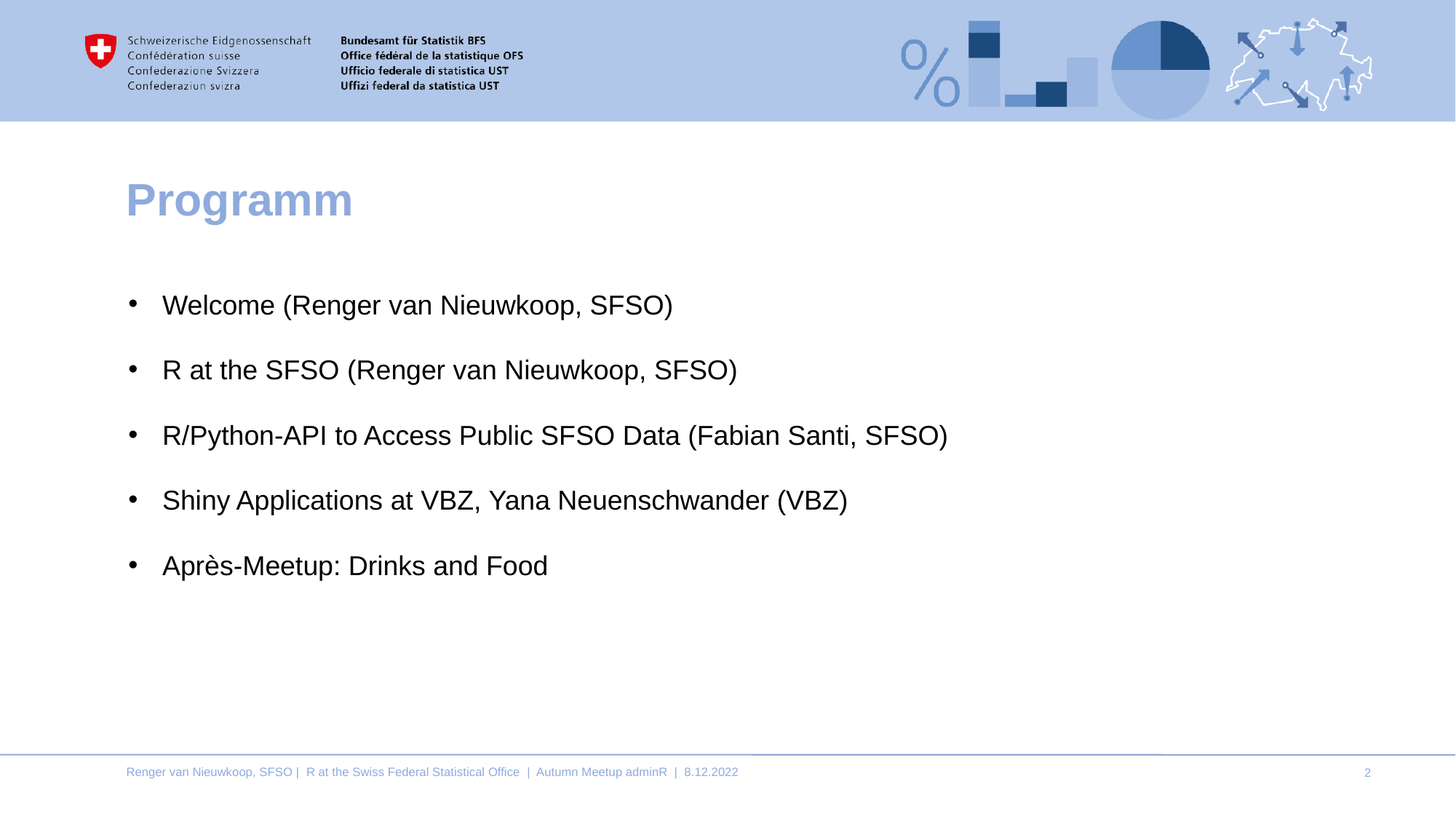

# Programm
Welcome (Renger van Nieuwkoop, SFSO)
R at the SFSO (Renger van Nieuwkoop, SFSO)
R/Python-API to Access Public SFSO Data (Fabian Santi, SFSO)
Shiny Applications at VBZ, Yana Neuenschwander (VBZ)
Après-Meetup: Drinks and Food

Renger van Nieuwkoop, SFSO |  R at the Swiss Federal Statistical Office  |  Autumn Meetup adminR  |  8.12.2022
2